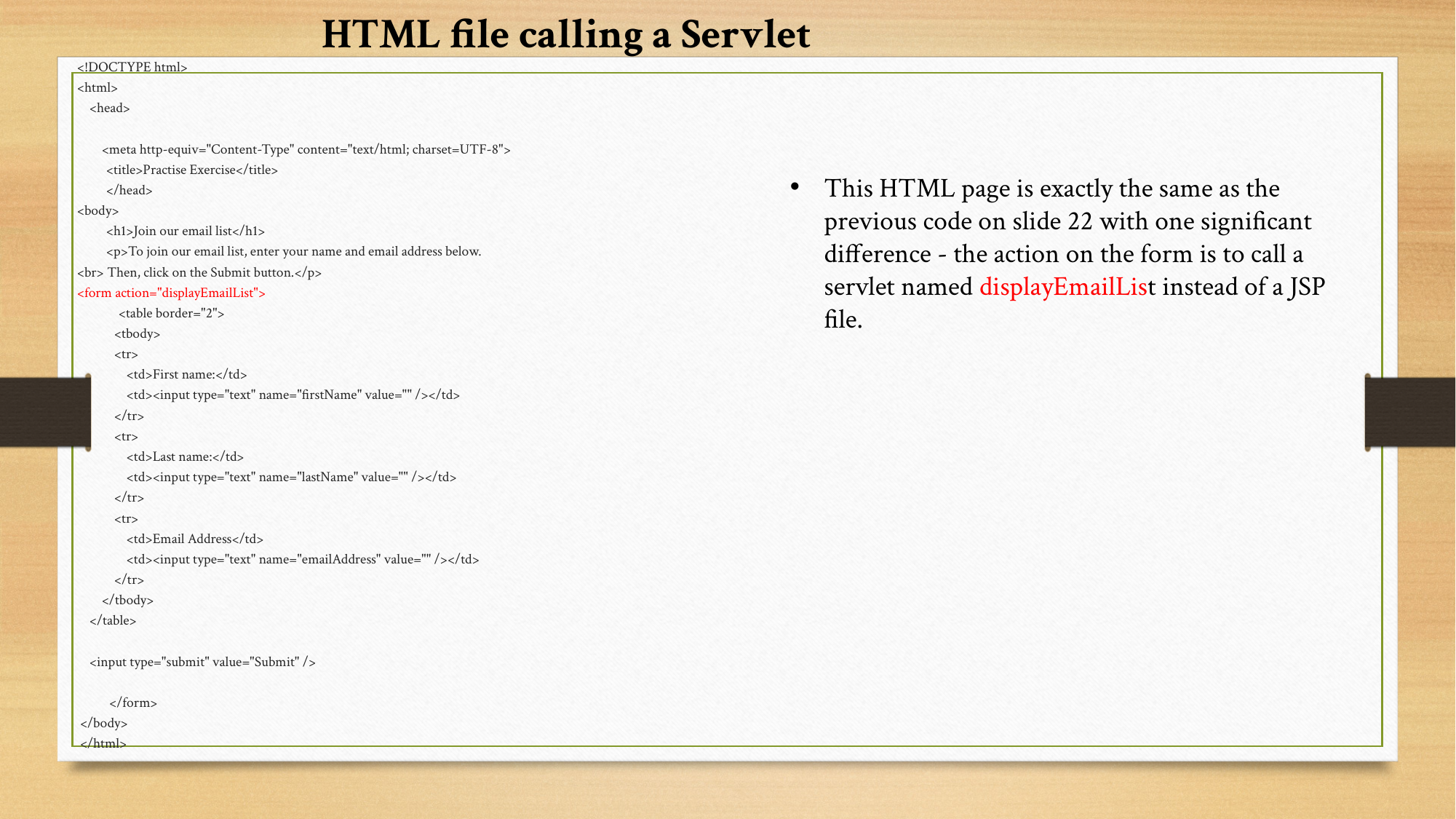

HTML file calling a Servlet
<!DOCTYPE html>
<html>
    <head>

        <meta http-equiv="Content-Type" content="text/html; charset=UTF-8">
    	<title>Practise Exercise</title>
	</head>
<body>
	<h1>Join our email list</h1>
 	<p>To join our email list, enter your name and email address below.
<br> Then, click on the Submit button.</p>
<form action="displayEmailList">
 	    <table border="2">
            <tbody>
            <tr>
                <td>First name:</td>
                <td><input type="text" name="firstName" value="" /></td>
            </tr>
            <tr>
                <td>Last name:</td>
                <td><input type="text" name="lastName" value="" /></td>
            </tr>
            <tr>
                <td>Email Address</td>
                <td><input type="text" name="emailAddress" value="" /></td>
            </tr>
        </tbody>
    </table>

    <input type="submit" value="Submit" />

	 </form>
 </body>
 </html>

This HTML page is exactly the same as the previous code on slide 22 with one significant difference - the action on the form is to call a servlet named displayEmailList instead of a JSP file.